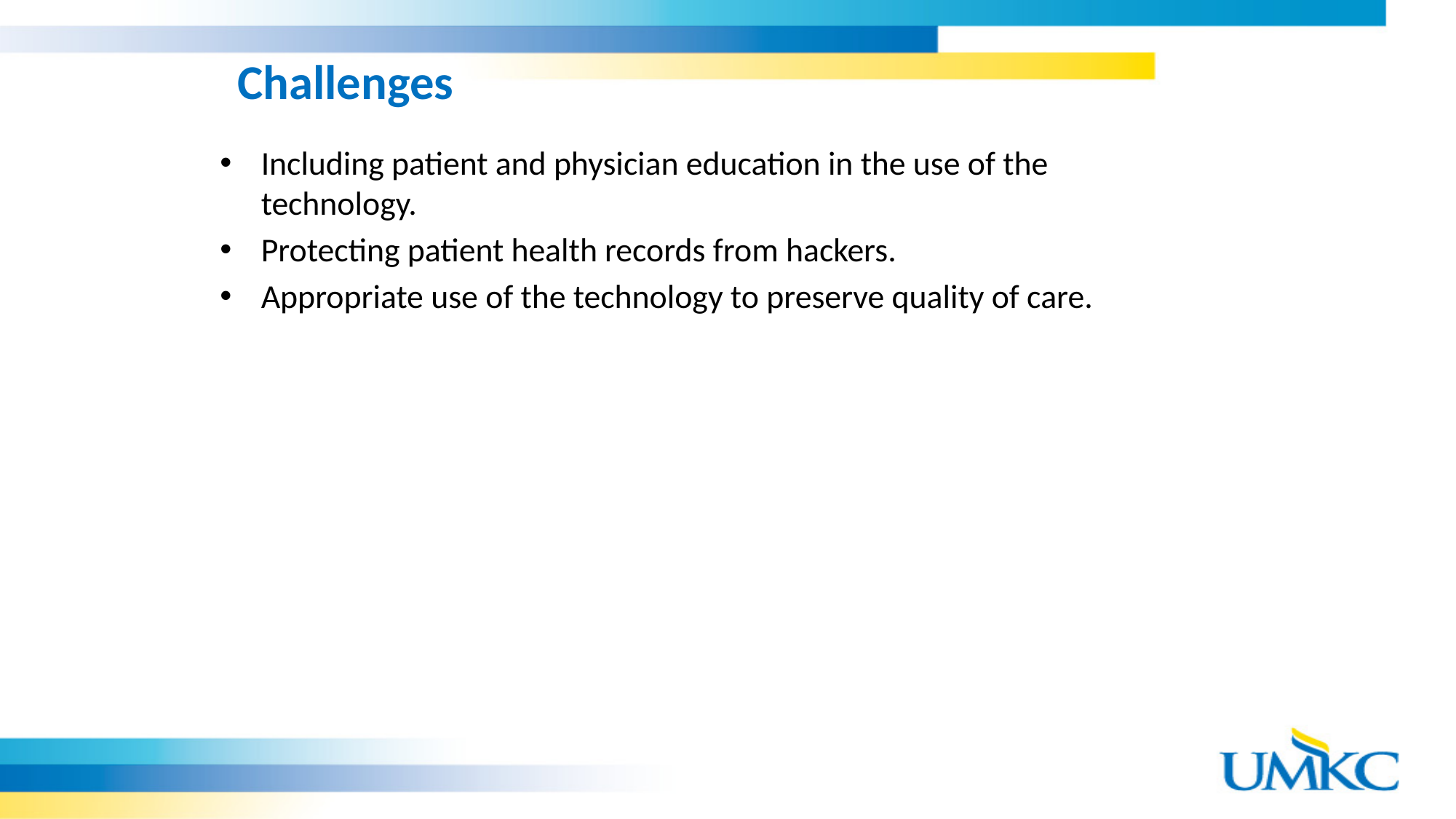

# Challenges
Including patient and physician education in the use of the technology.
Protecting patient health records from hackers.
Appropriate use of the technology to preserve quality of care.